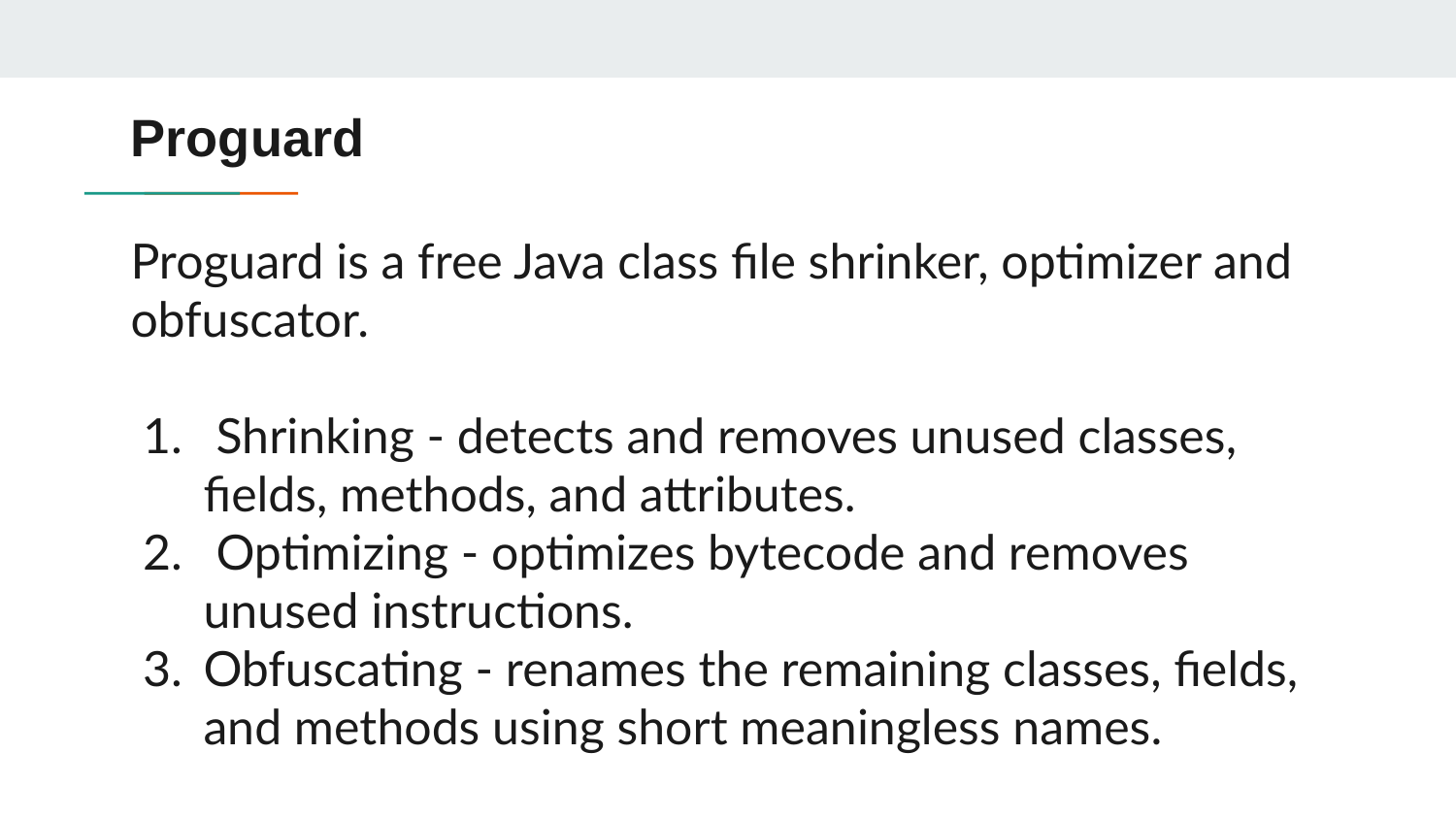

# Proguard
Proguard is a free Java class file shrinker, optimizer and obfuscator.

 Shrinking - detects and removes unused classes, fields, methods, and attributes.
 Optimizing - optimizes bytecode and removes unused instructions.
Obfuscating - renames the remaining classes, fields, and methods using short meaningless names.